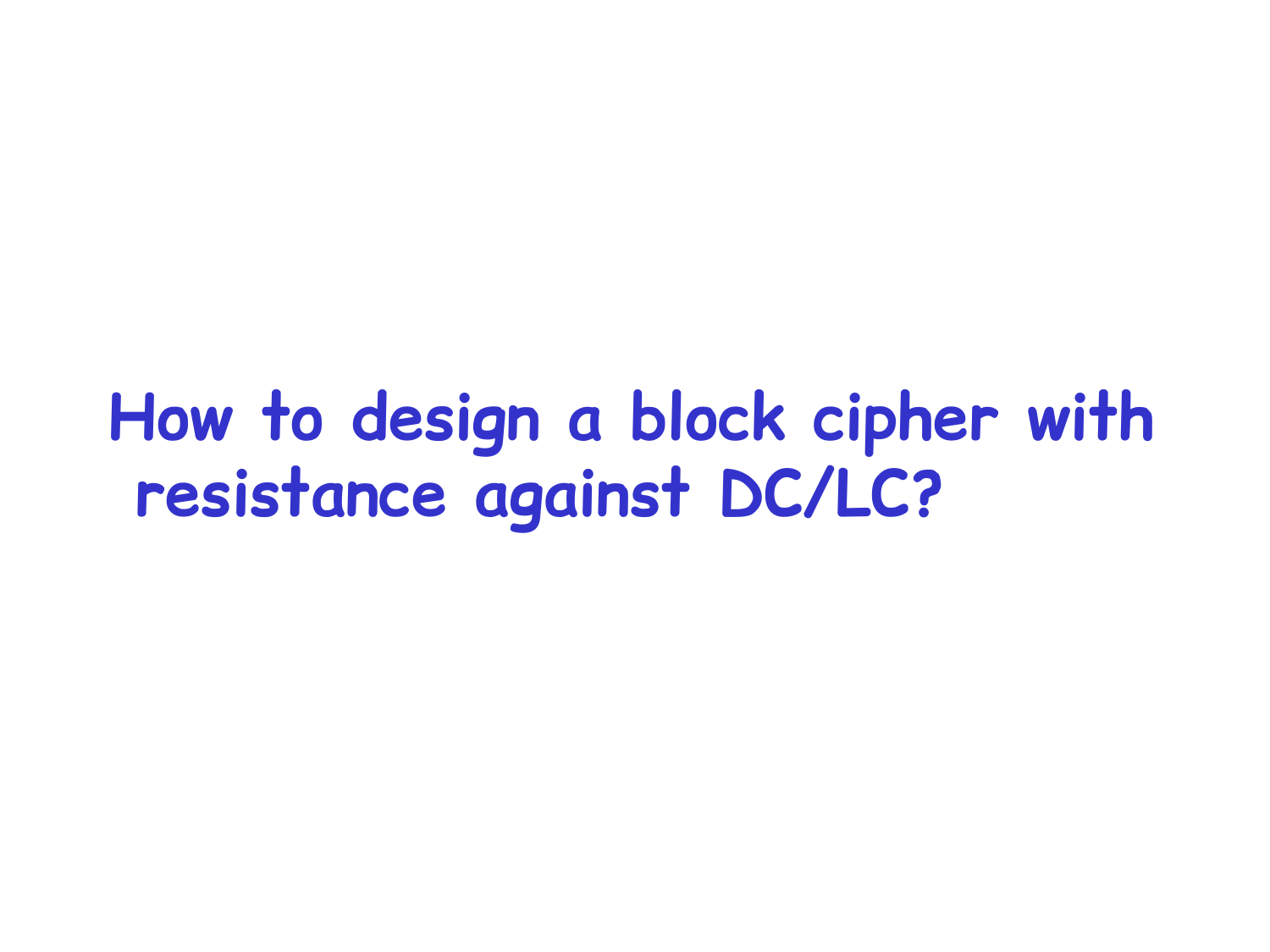

# How to design a block cipher with  resistance against DC/LC?